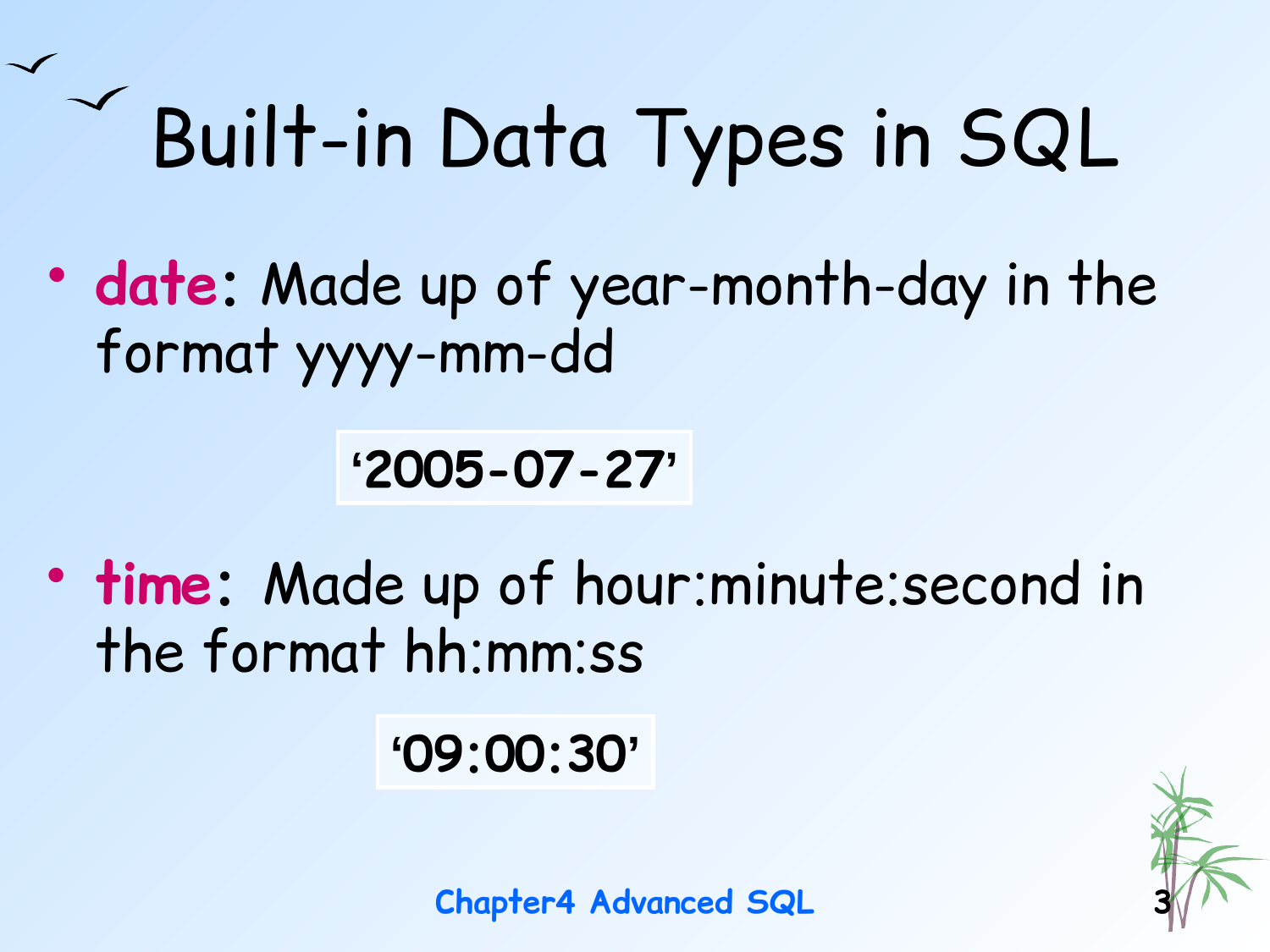

# Built-in Data Types in SQL
date: Made up of year-month-day in the format yyyy-mm-dd
‘2005-07-27’
time: Made up of hour:minute:second in the format hh:mm:ss
‘09:00:30’
Chapter4 Advanced SQL
3